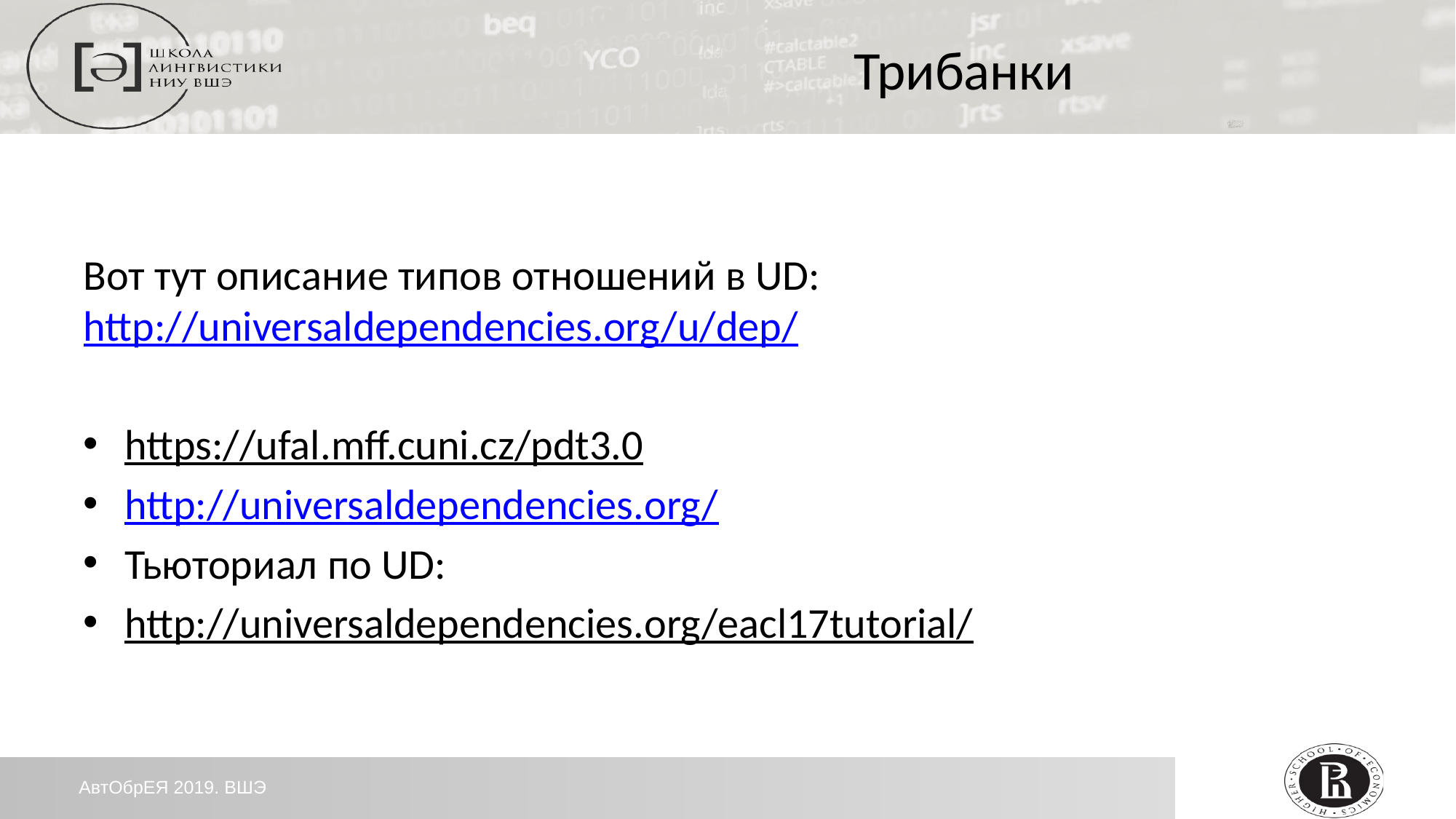

Трибанки
Вот тут описание типов отношений в UD: http://universaldependencies.org/u/dep/

https://ufal.mff.cuni.cz/pdt3.0
http://universaldependencies.org/
Тьюториал по UD:
http://universaldependencies.org/eacl17tutorial/

АвтОбрЕЯ 2019. ВШЭ
33